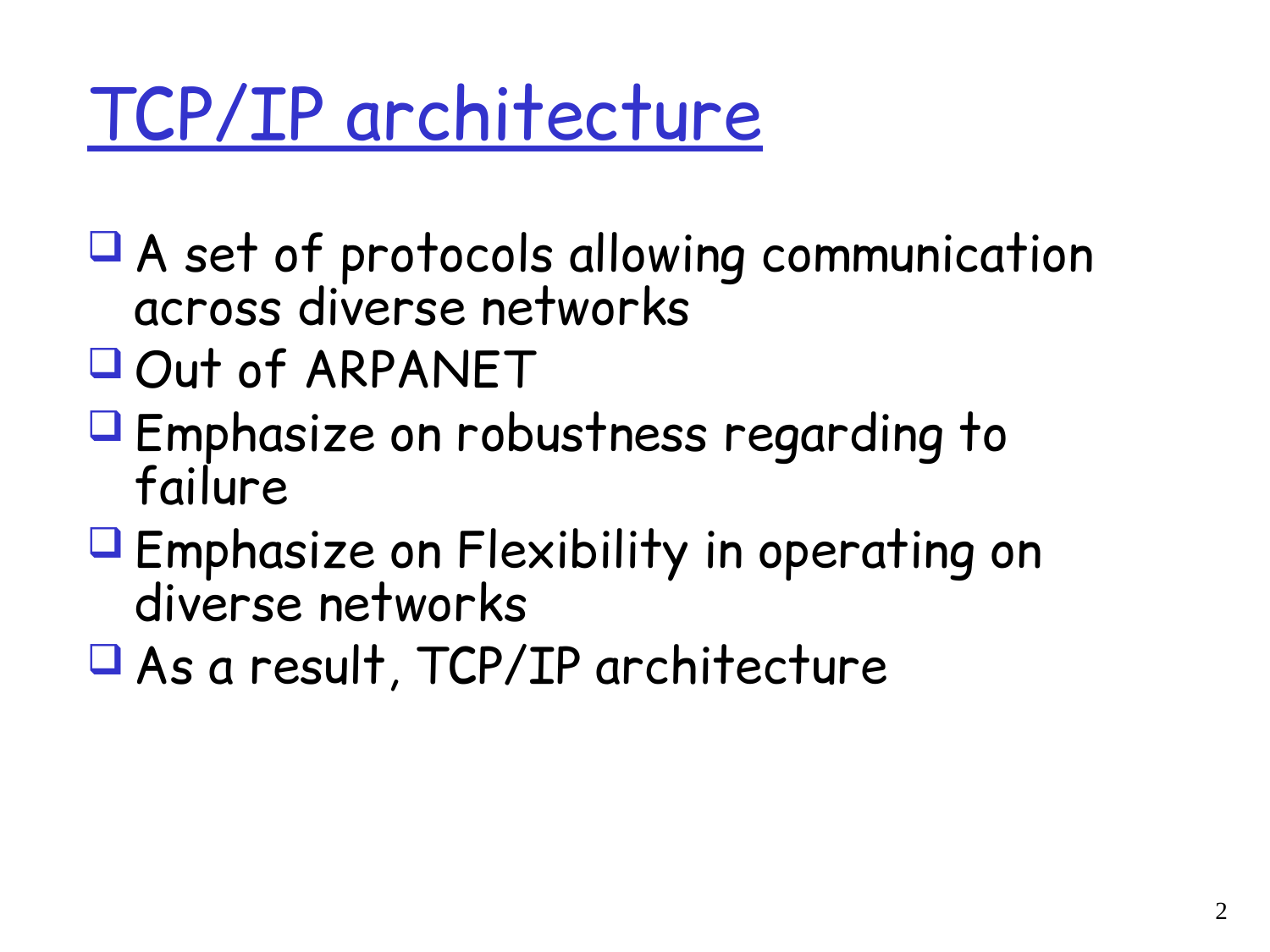

# TCP/IP architecture
A set of protocols allowing communication across diverse networks
Out of ARPANET
Emphasize on robustness regarding to failure
Emphasize on Flexibility in operating on diverse networks
As a result, TCP/IP architecture
2